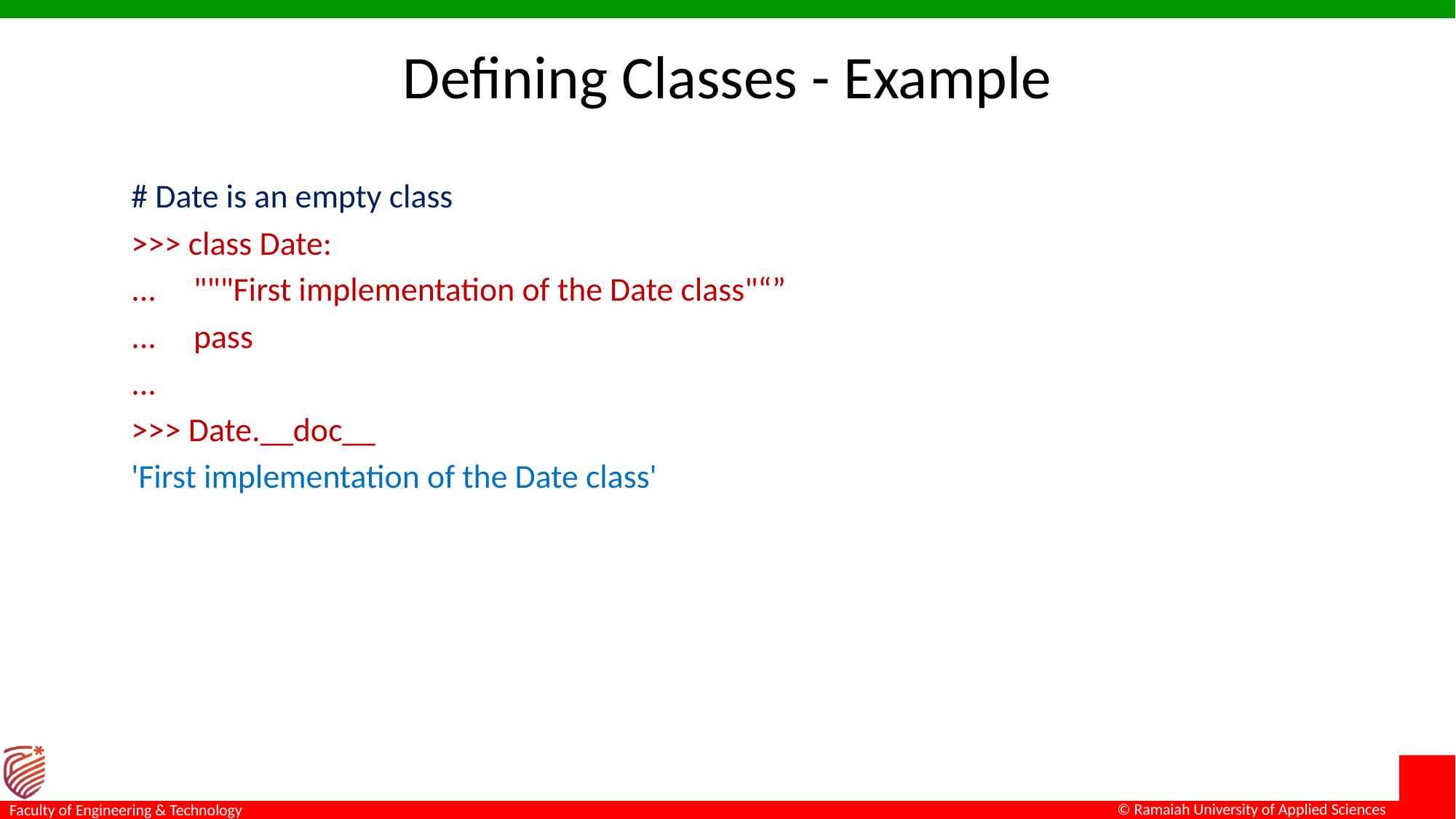

# Defining Classes - Example
# Date is an empty class
>>> class Date:
...     """First implementation of the Date class"“”
...     pass
...
>>> Date.__doc__
'First implementation of the Date class'